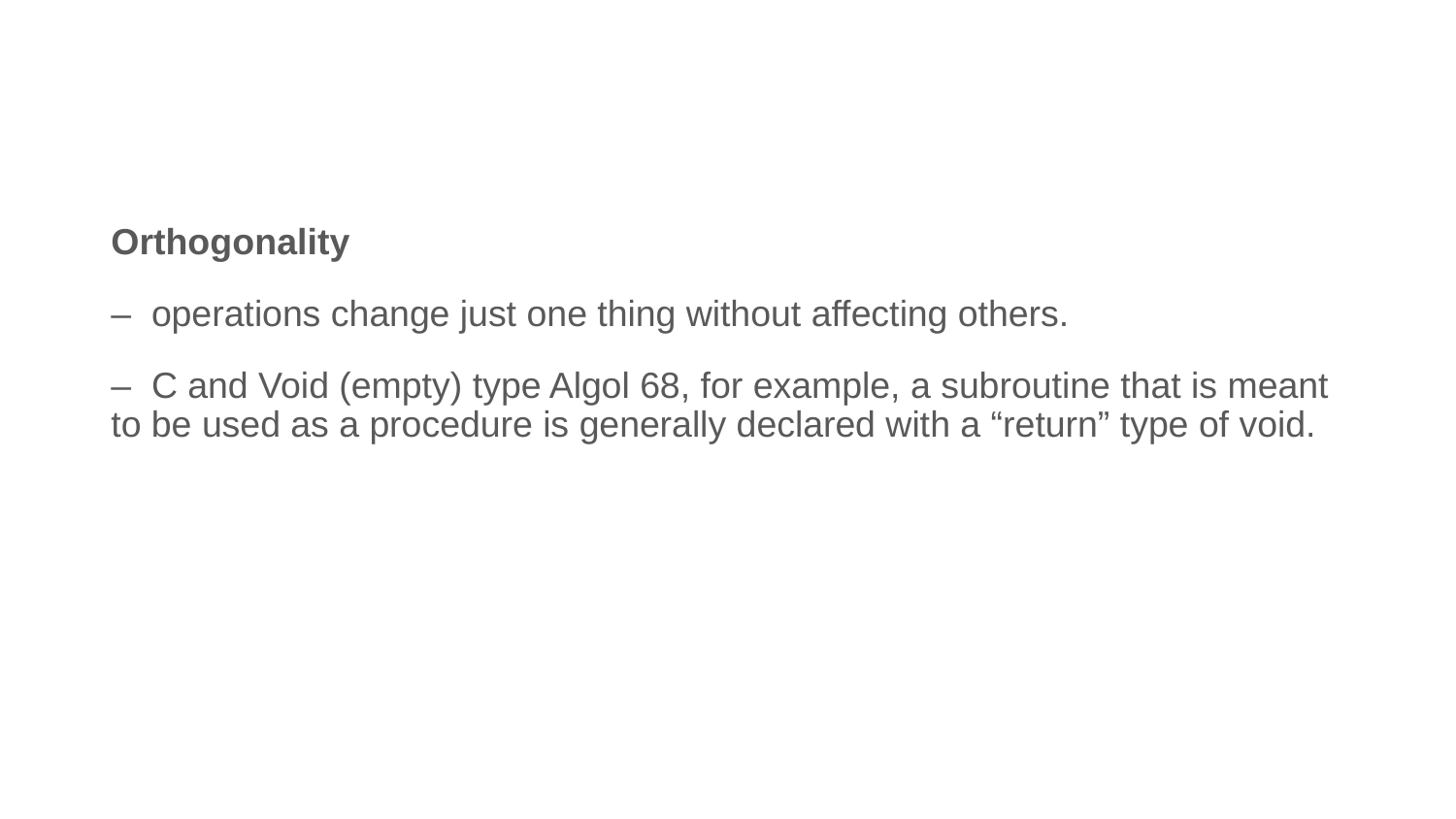

#
Orthogonality
–  operations change just one thing without affecting others.
–  C and Void (empty) type Algol 68, for example, a subroutine that is meant to be used as a procedure is generally declared with a “return” type of void.